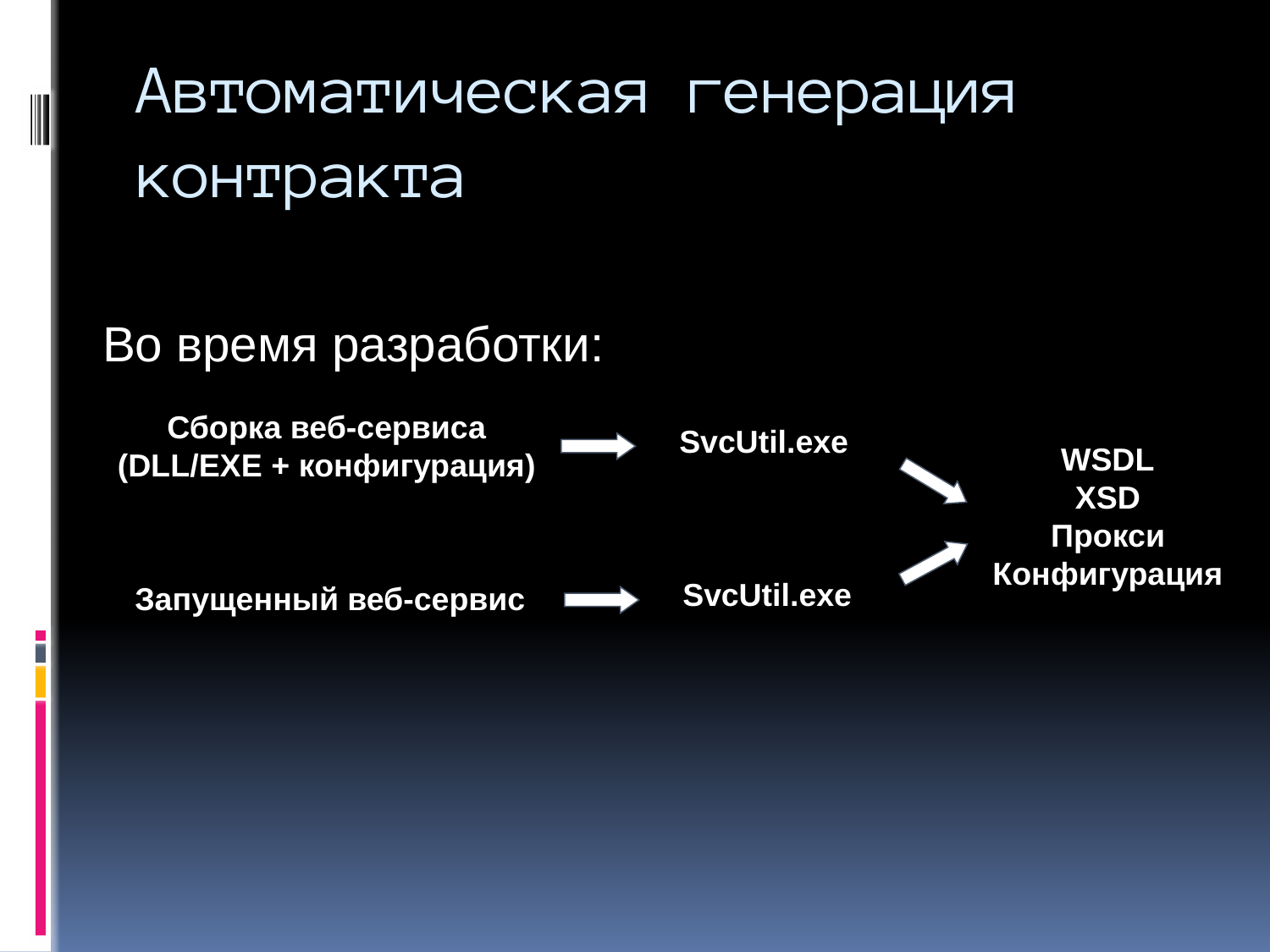

# Автоматическая генерация контракта
Во время разработки:
Сборка веб-сервиса
(DLL/EXE + конфигурация)
SvcUtil.exe

WSDL
XSD
Прокси
Конфигурация

SvcUtil.exe
Запущенный веб-сервис